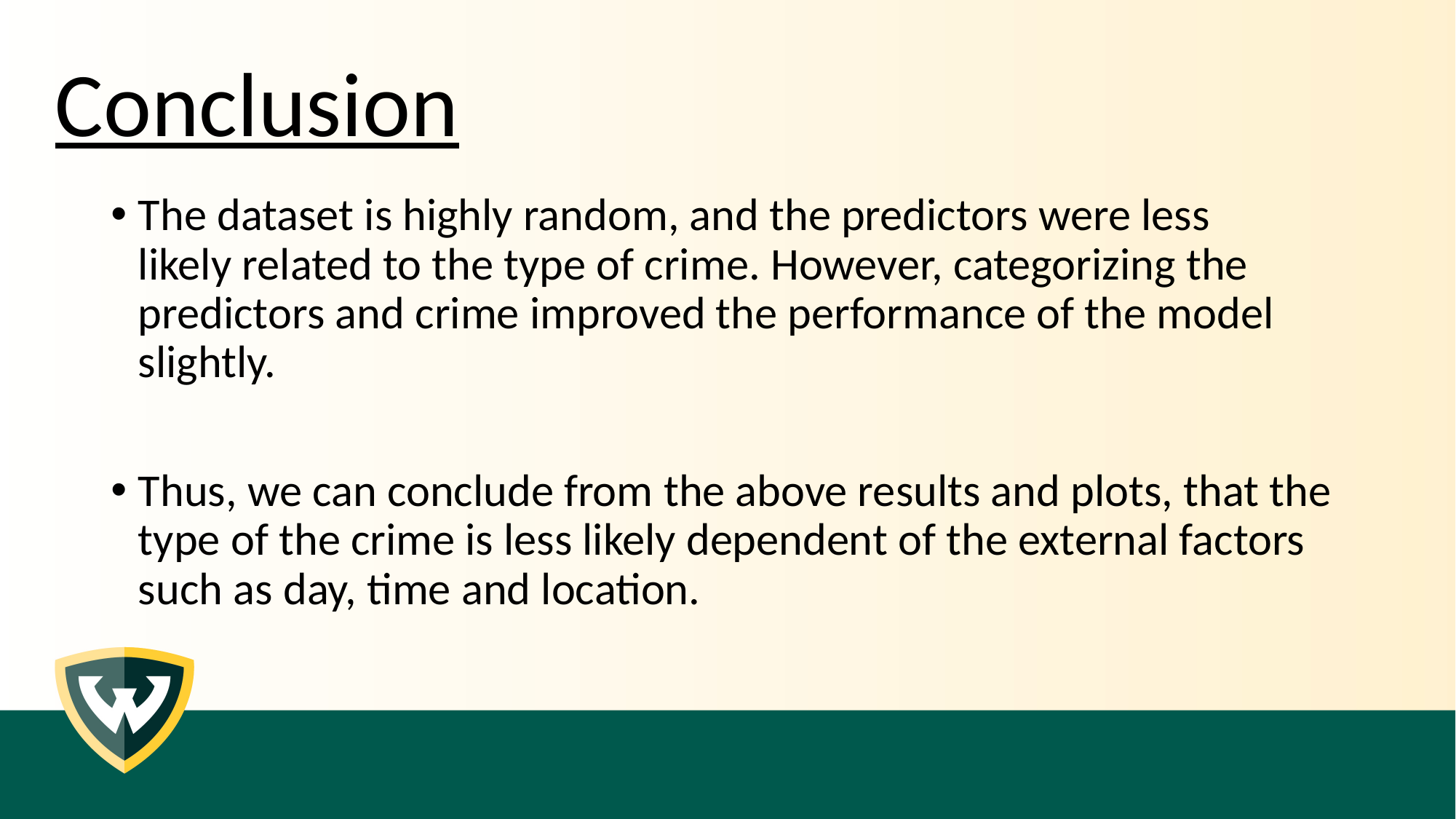

# Conclusion
The dataset is highly random, and the predictors were less likely related to the type of crime. However, categorizing the predictors and crime improved the performance of the model slightly.

Thus, we can conclude from the above results and plots, that the type of the crime is less likely dependent of the external factors such as day, time and location.